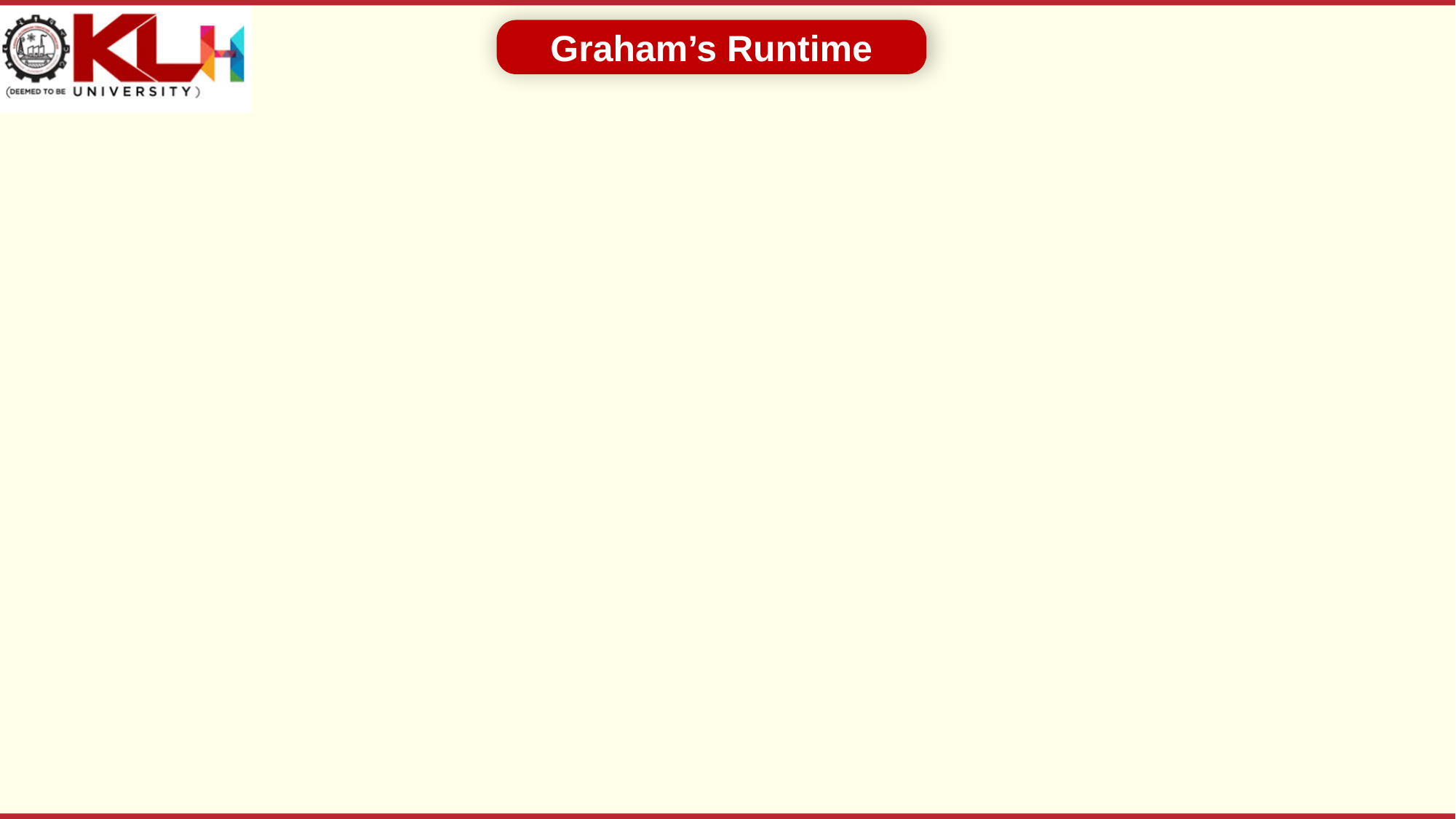

Graham’s Runtime
Graham’s scan is O(n log n) where n is the number of points in the shape.
Disadvantages:
This makes it an efficient algorithm for small to medium-sized shapes. However, for large shapes, the algorithm can take a significant amount of time to compute the convex hull.